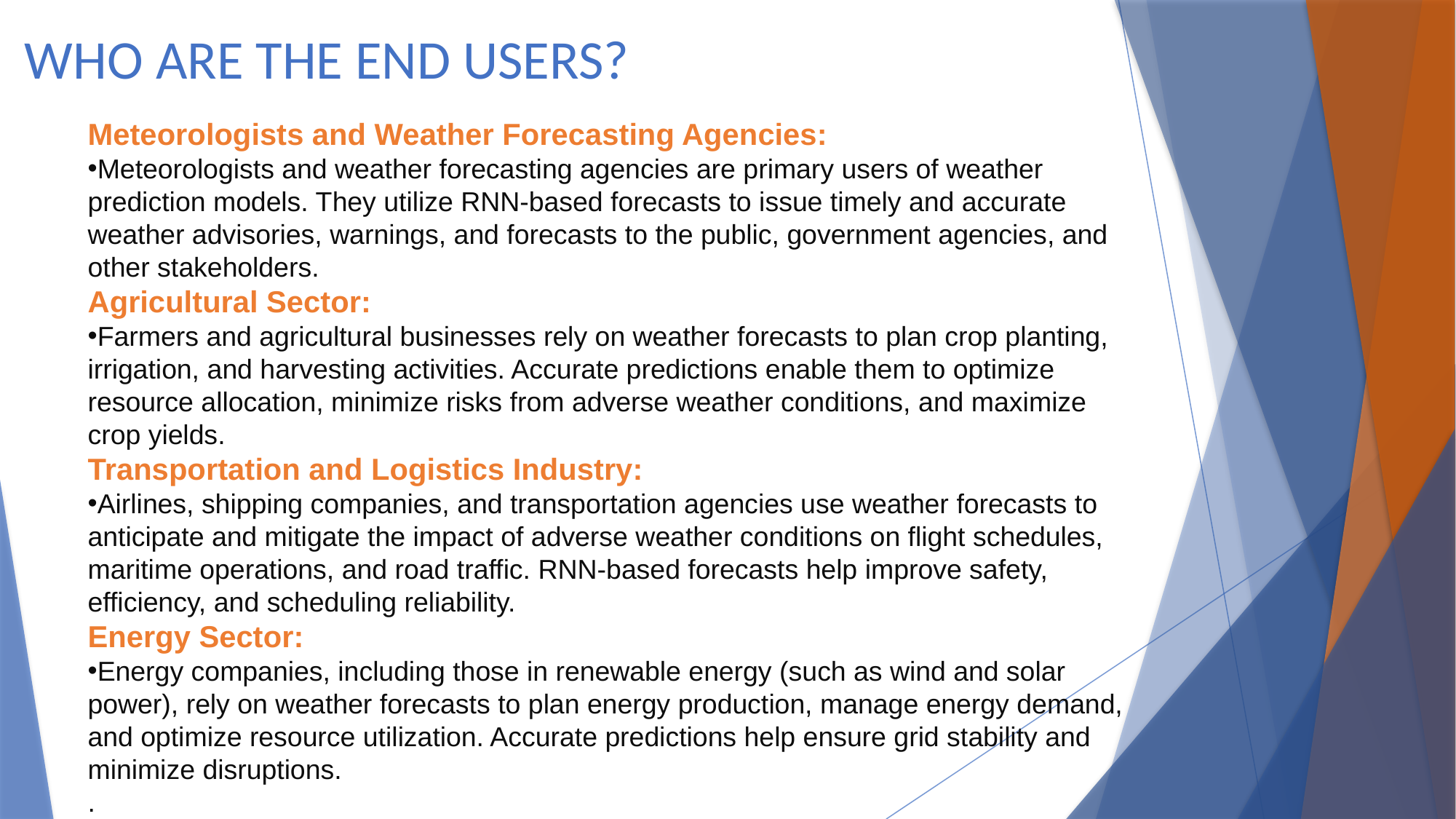

# WHO ARE THE END USERS?
Meteorologists and Weather Forecasting Agencies:
Meteorologists and weather forecasting agencies are primary users of weather prediction models. They utilize RNN-based forecasts to issue timely and accurate weather advisories, warnings, and forecasts to the public, government agencies, and other stakeholders.
Agricultural Sector:
Farmers and agricultural businesses rely on weather forecasts to plan crop planting, irrigation, and harvesting activities. Accurate predictions enable them to optimize resource allocation, minimize risks from adverse weather conditions, and maximize crop yields.
Transportation and Logistics Industry:
Airlines, shipping companies, and transportation agencies use weather forecasts to anticipate and mitigate the impact of adverse weather conditions on flight schedules, maritime operations, and road traffic. RNN-based forecasts help improve safety, efficiency, and scheduling reliability.
Energy Sector:
Energy companies, including those in renewable energy (such as wind and solar power), rely on weather forecasts to plan energy production, manage energy demand, and optimize resource utilization. Accurate predictions help ensure grid stability and minimize disruptions.
.